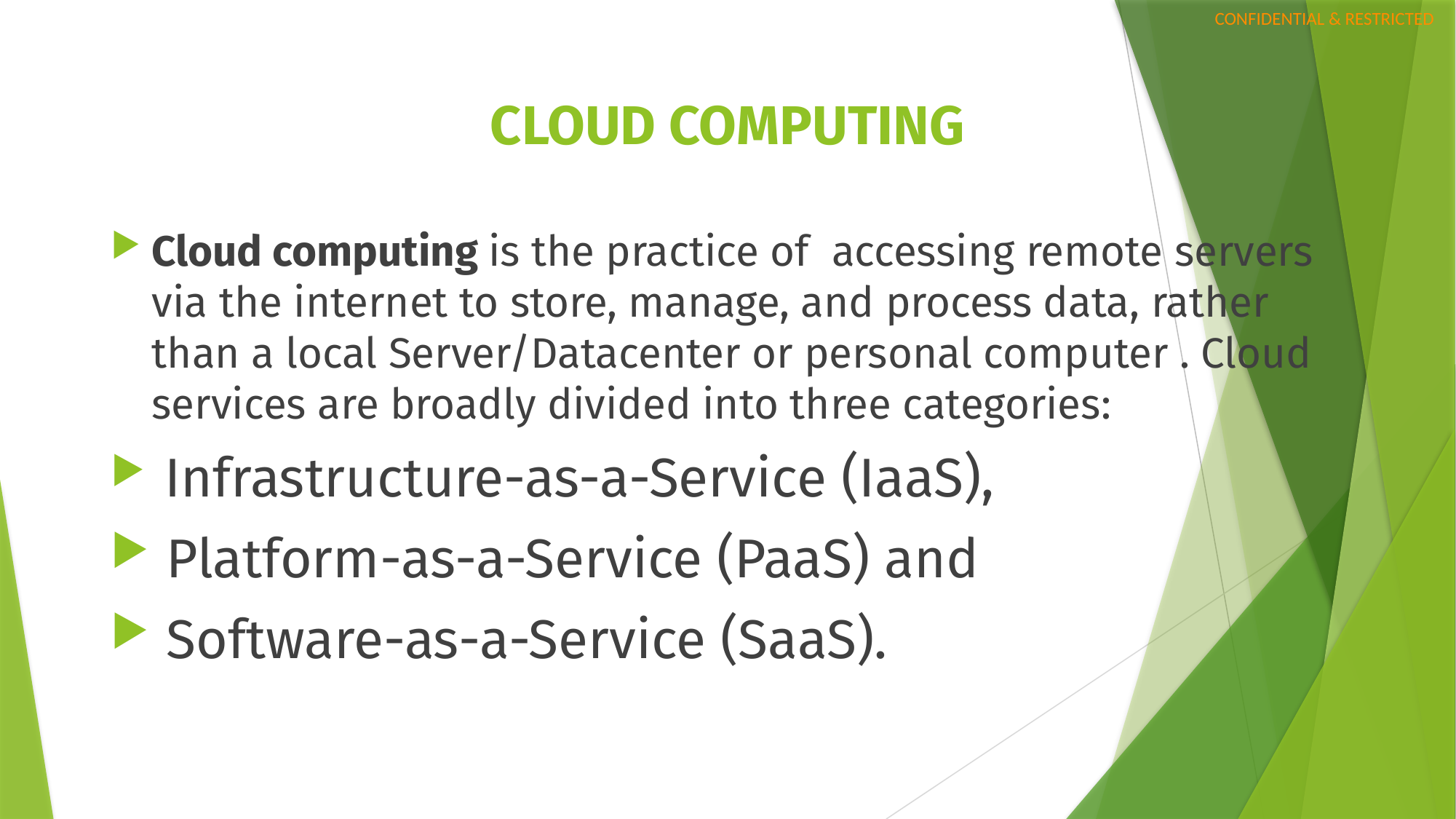

# CLOUD COMPUTING
Cloud computing is the practice of  accessing remote servers via the internet to store, manage, and process data, rather than a local Server/Datacenter or personal computer . Cloud services are broadly divided into three categories:
 Infrastructure-as-a-Service (IaaS),
 Platform-as-a-Service (PaaS) and
 Software-as-a-Service (SaaS).